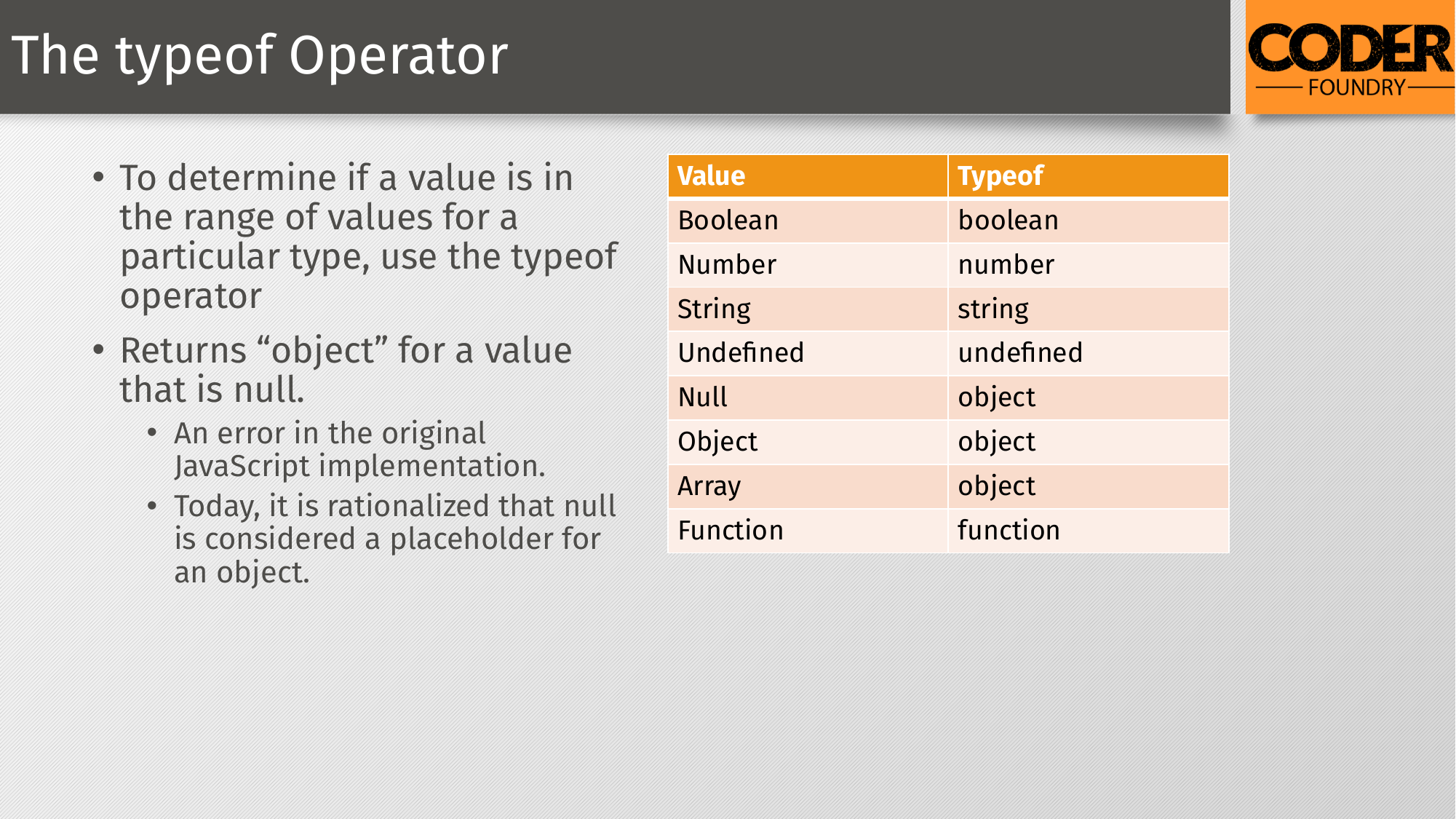

# The typeof Operator
To determine if a value is in the range of values for a particular type, use the typeof operator
Returns “object” for a value that is null.
An error in the original JavaScript implementation.
Today, it is rationalized that null is considered a placeholder for an object.
| Value | Typeof |
| --- | --- |
| Boolean | boolean |
| Number | number |
| String | string |
| Undefined | undefined |
| Null | object |
| Object | object |
| Array | object |
| Function | function |